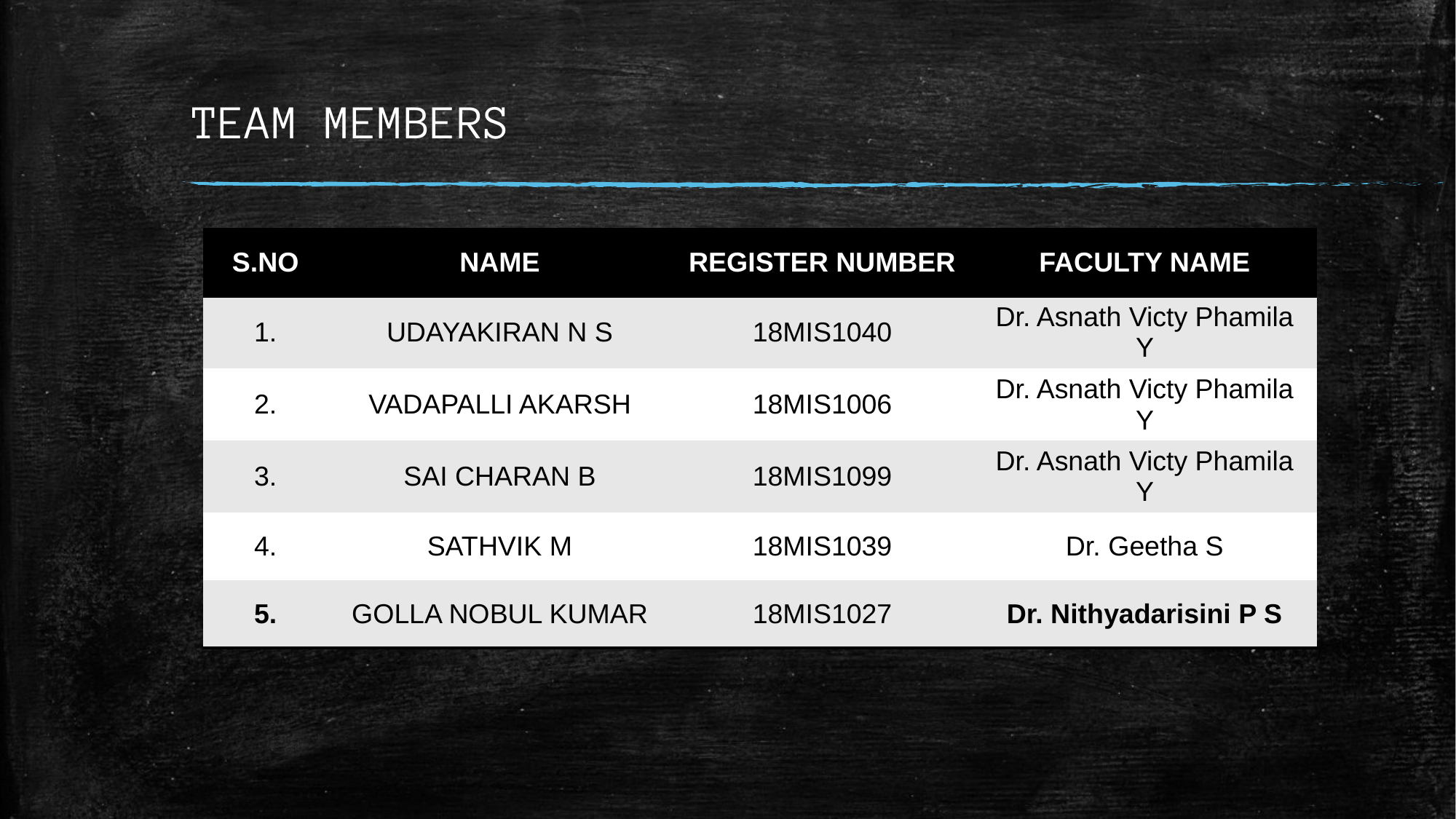

# TEAM MEMBERS
| S.NO | NAME | REGISTER NUMBER | FACULTY NAME |
| --- | --- | --- | --- |
| 1. | UDAYAKIRAN N S | 18MIS1040 | Dr. Asnath Victy Phamila Y |
| 2. | VADAPALLI AKARSH | 18MIS1006 | Dr. Asnath Victy Phamila Y |
| 3. | SAI CHARAN B | 18MIS1099 | Dr. Asnath Victy Phamila Y |
| 4. | SATHVIK M | 18MIS1039 | Dr. Geetha S |
| 5. | GOLLA NOBUL KUMAR | 18MIS1027 | Dr. Nithyadarisini P S |